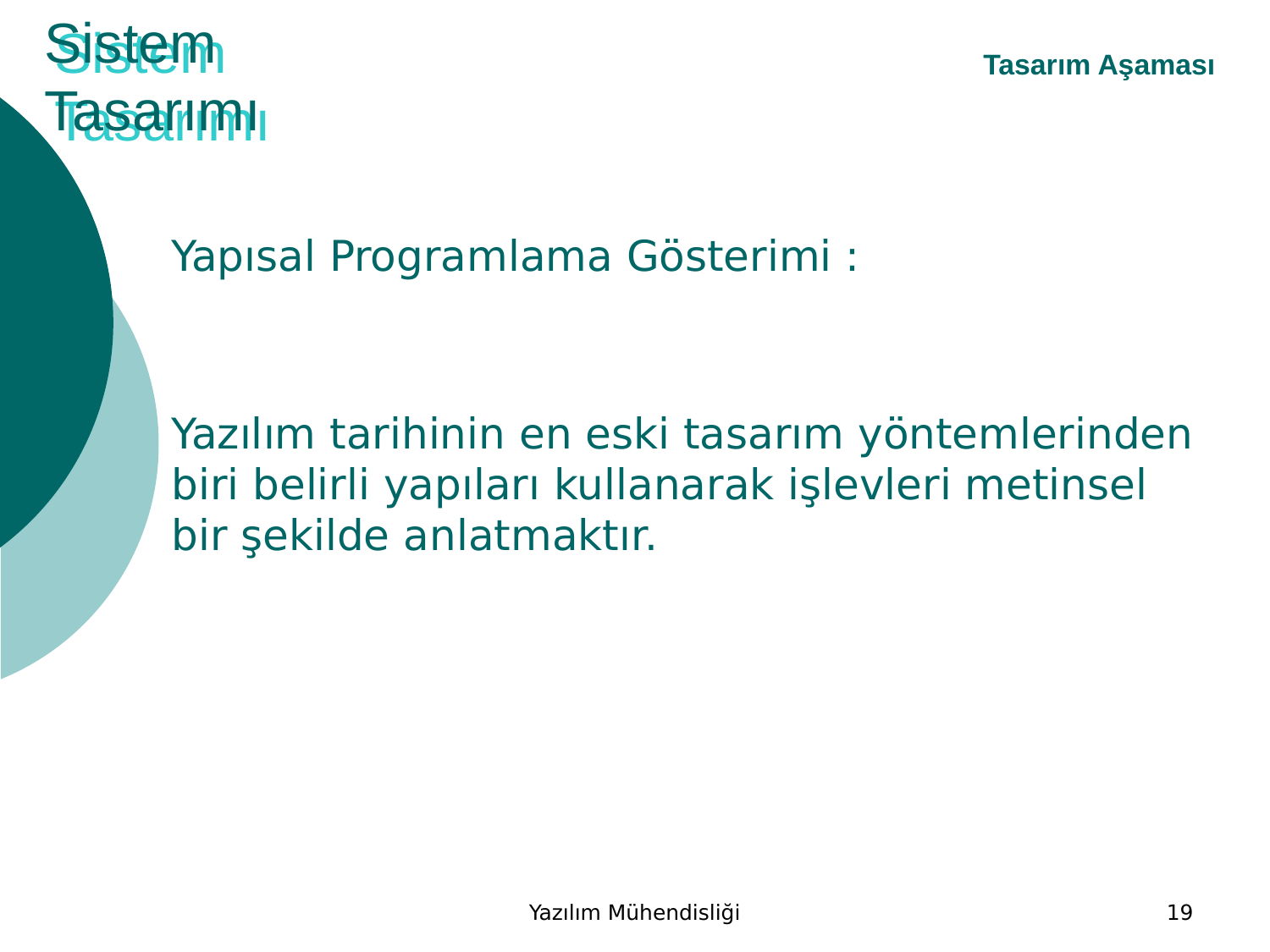

# Sistem Tasarımı
Sistem Tasarımı
Tasarım Aşaması
Yapısal Programlama Gösterimi :

Yazılım tarihinin en eski tasarım yöntemlerinden biri belirli yapıları kullanarak işlevleri metinsel bir şekilde anlatmaktır.

Yazılım Mühendisliği
19